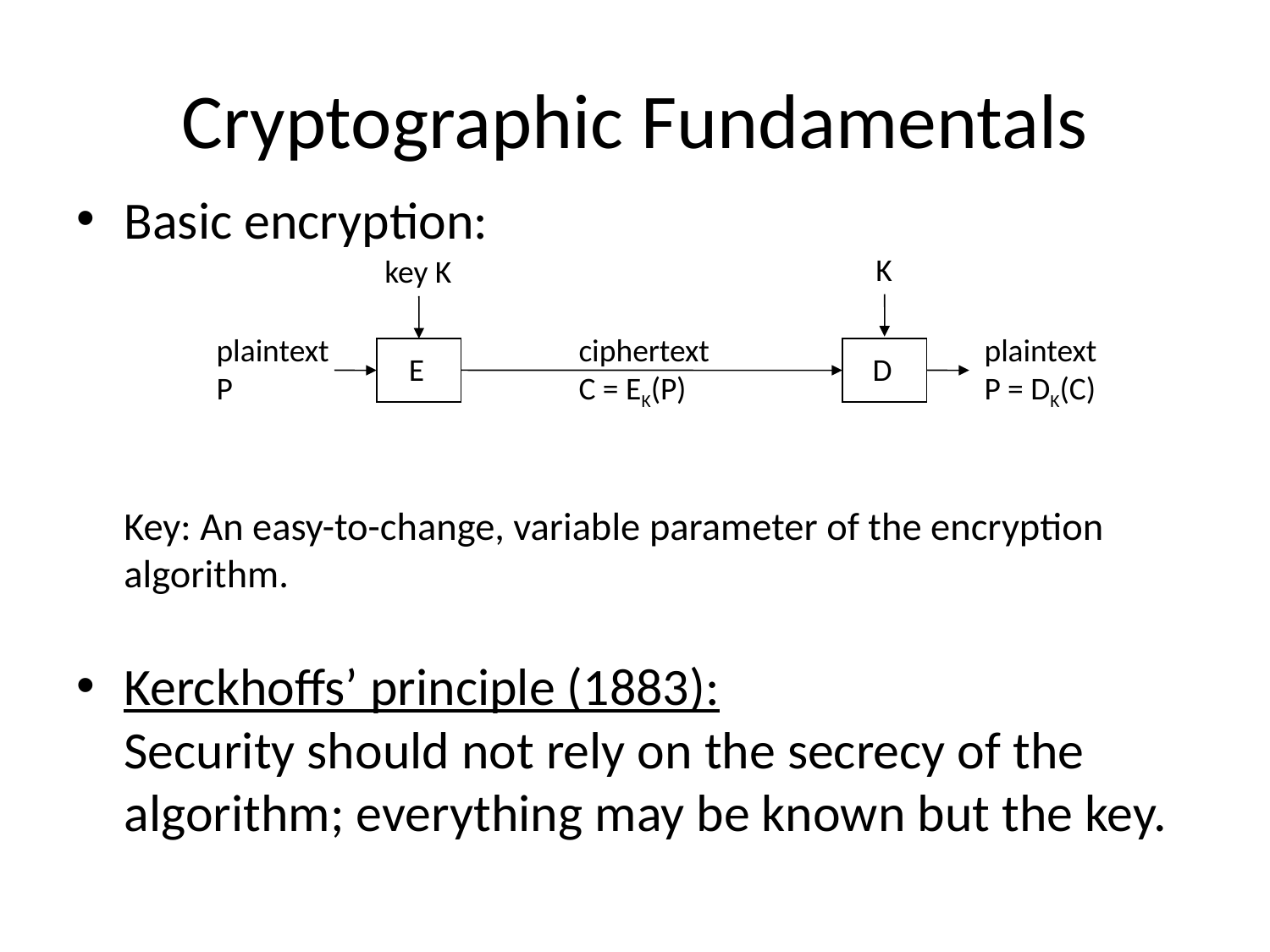

# Cryptographic Fundamentals
Basic encryption:
Key: An easy-to-change, variable parameter of the encryption algorithm.
Kerckhoffs’ principle (1883):
Security should not rely on the secrecy of the algorithm; everything may be known but the key.
K
key K

plaintext
P
ciphertext
C = EK(P)
plaintext
P = DK(C)

E
D